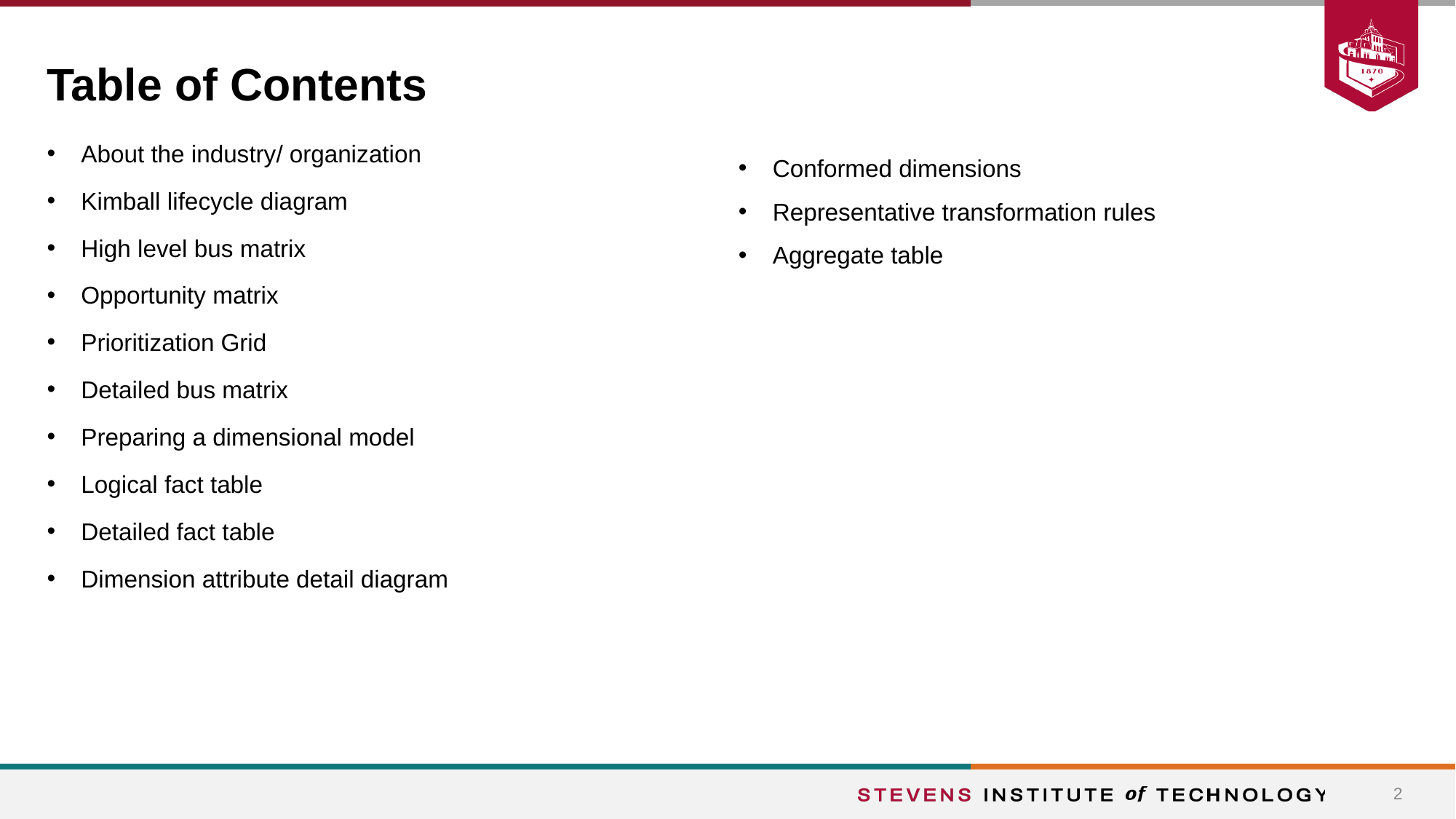

# Table of Contents

Conformed dimensions
Representative transformation rules
Aggregate table

About the industry/ organization
Kimball lifecycle diagram
High level bus matrix
Opportunity matrix
Prioritization Grid
Detailed bus matrix
Preparing a dimensional model
Logical fact table
Detailed fact table
Dimension attribute detail diagram

2